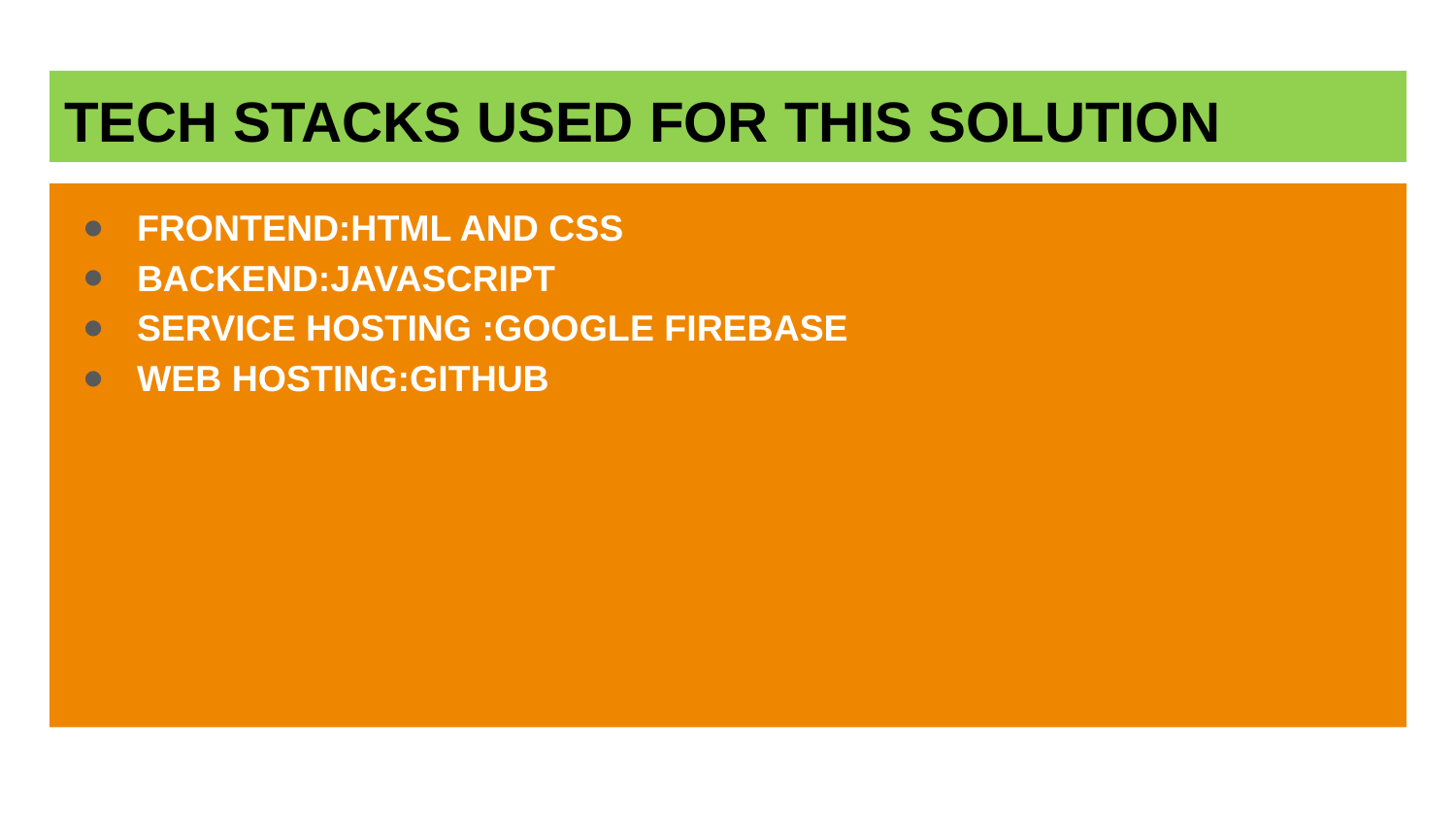

# TECH STACKS USED FOR THIS SOLUTION
FRONTEND:HTML AND CSS
BACKEND:JAVASCRIPT
SERVICE HOSTING :GOOGLE FIREBASE
WEB HOSTING:GITHUB